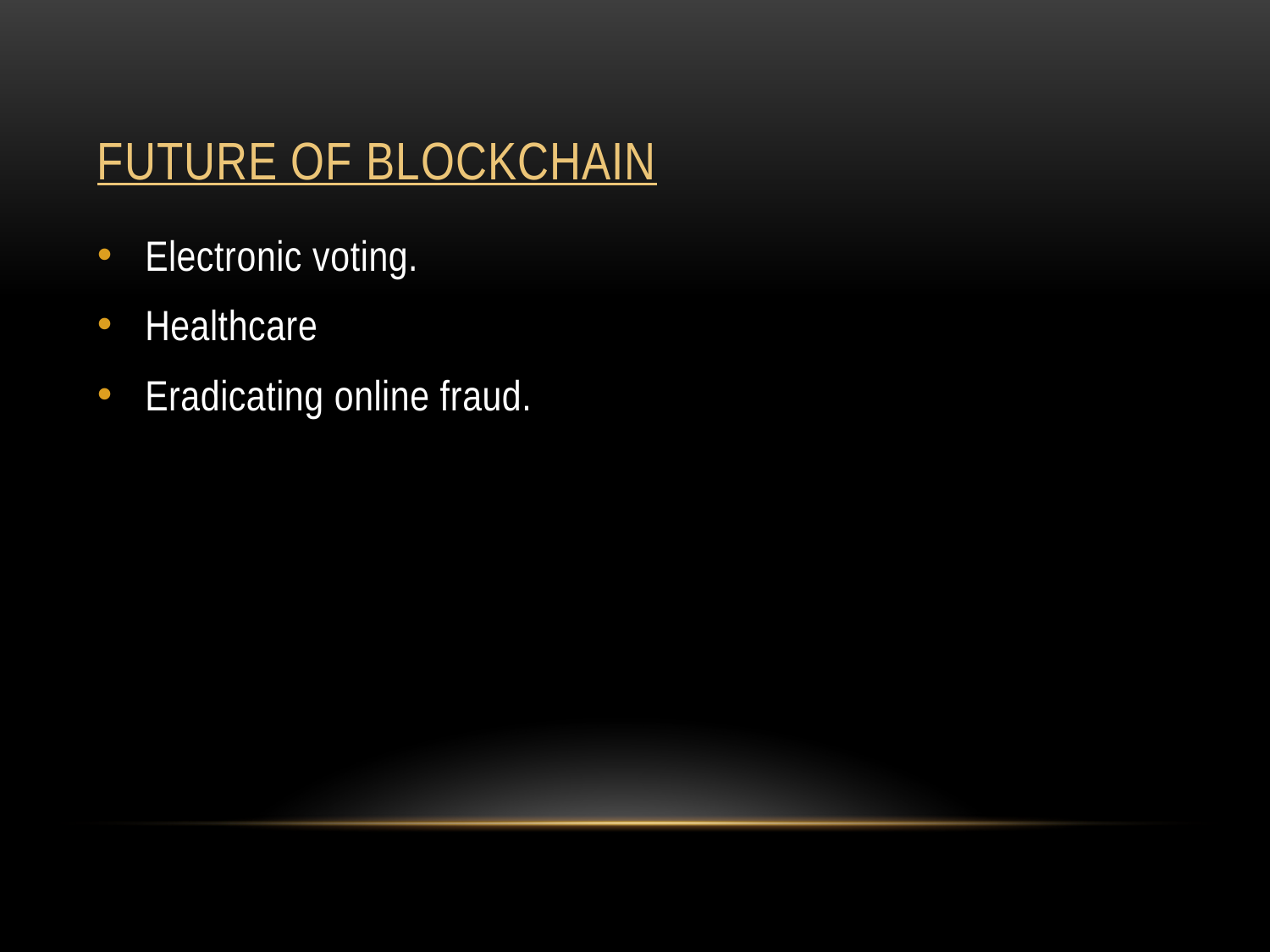

# Future of Blockchain
Electronic voting.
Healthcare
Eradicating online fraud.